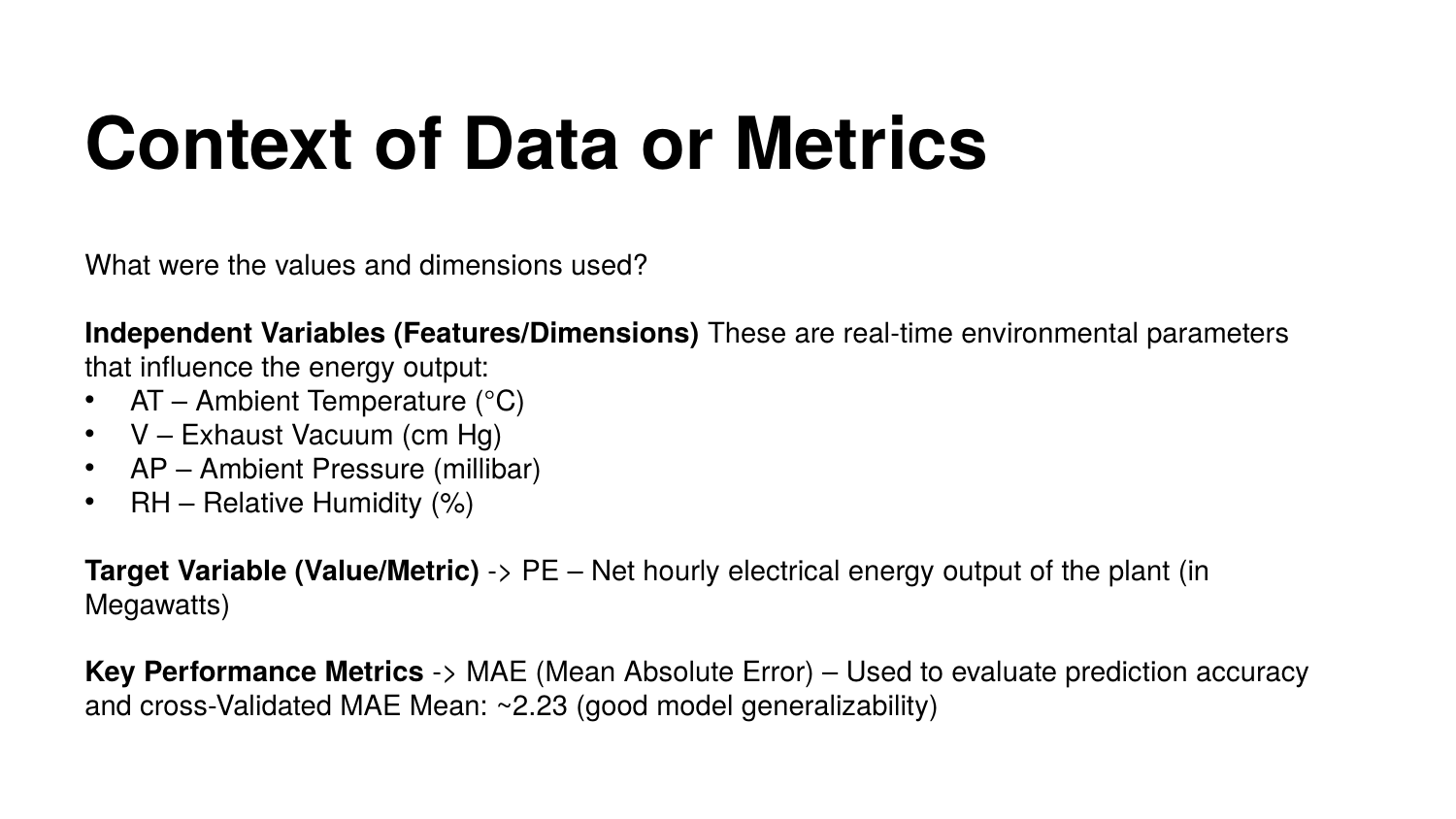

# Context of Data or Metrics
What were the values and dimensions used?

Independent Variables (Features/Dimensions) These are real-time environmental parameters that influence the energy output:
AT – Ambient Temperature (°C)
V – Exhaust Vacuum (cm Hg)
AP – Ambient Pressure (millibar)
RH – Relative Humidity (%)

Target Variable (Value/Metric) -> PE – Net hourly electrical energy output of the plant (in Megawatts)

Key Performance Metrics -> MAE (Mean Absolute Error) – Used to evaluate prediction accuracy and cross-Validated MAE Mean: ~2.23 (good model generalizability)